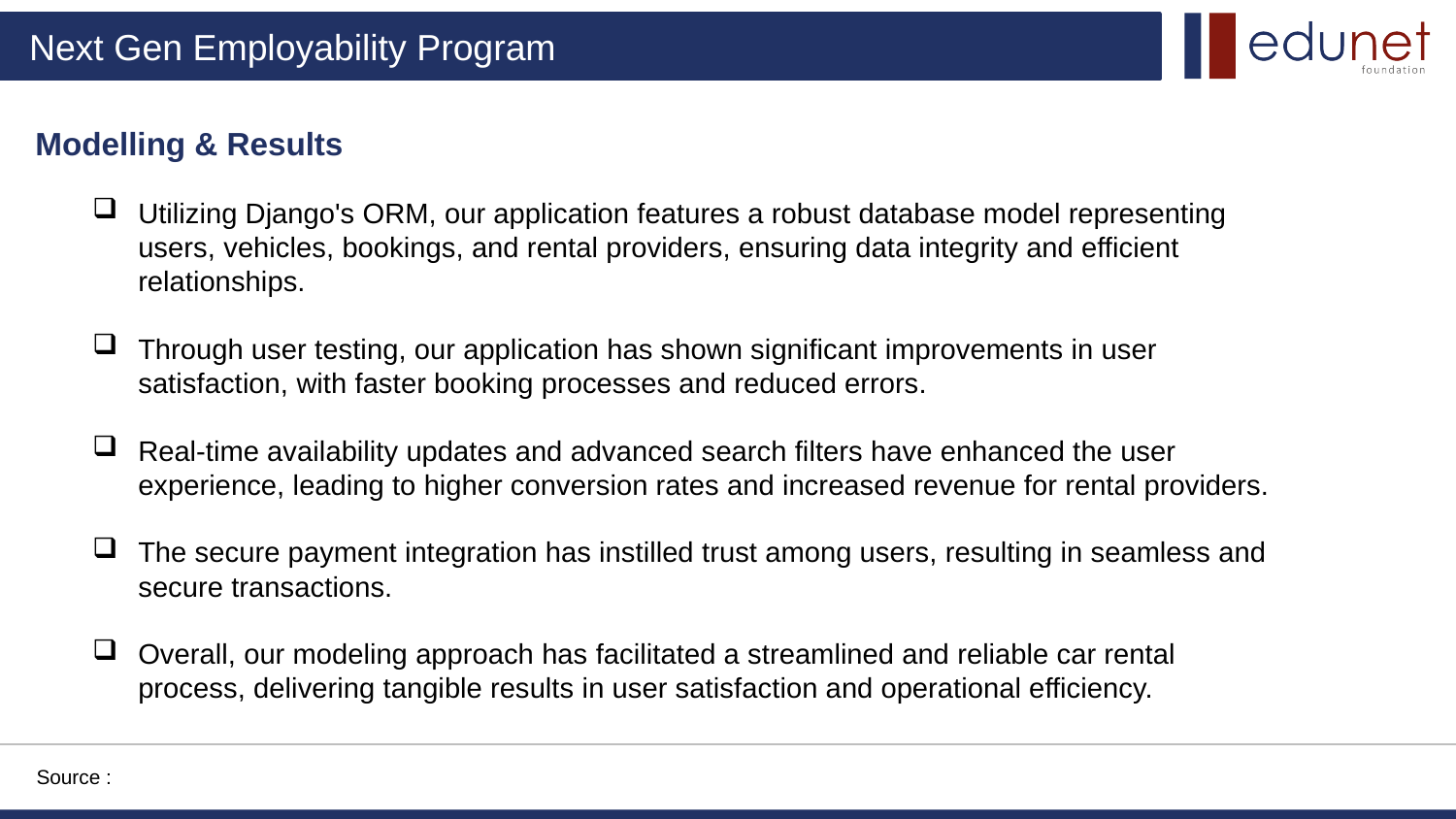

Modelling & Results
Utilizing Django's ORM, our application features a robust database model representing users, vehicles, bookings, and rental providers, ensuring data integrity and efficient relationships.

Through user testing, our application has shown significant improvements in user satisfaction, with faster booking processes and reduced errors.

Real-time availability updates and advanced search filters have enhanced the user experience, leading to higher conversion rates and increased revenue for rental providers.

The secure payment integration has instilled trust among users, resulting in seamless and secure transactions.

Overall, our modeling approach has facilitated a streamlined and reliable car rental process, delivering tangible results in user satisfaction and operational efficiency.

Source :